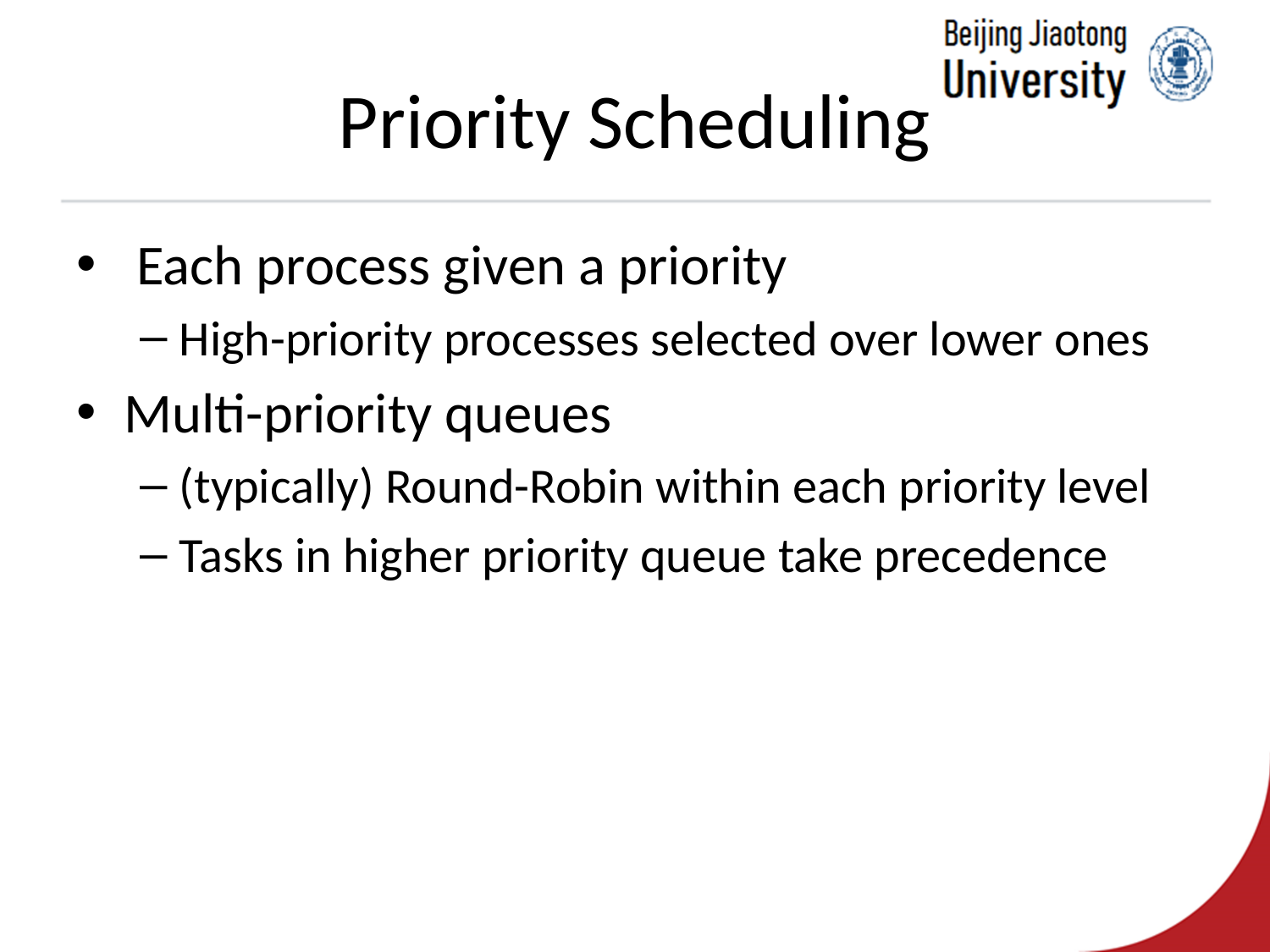

# Priority Scheduling
 Each process given a priority
High-priority processes selected over lower ones
Multi-priority queues
(typically) Round-Robin within each priority level
Tasks in higher priority queue take precedence